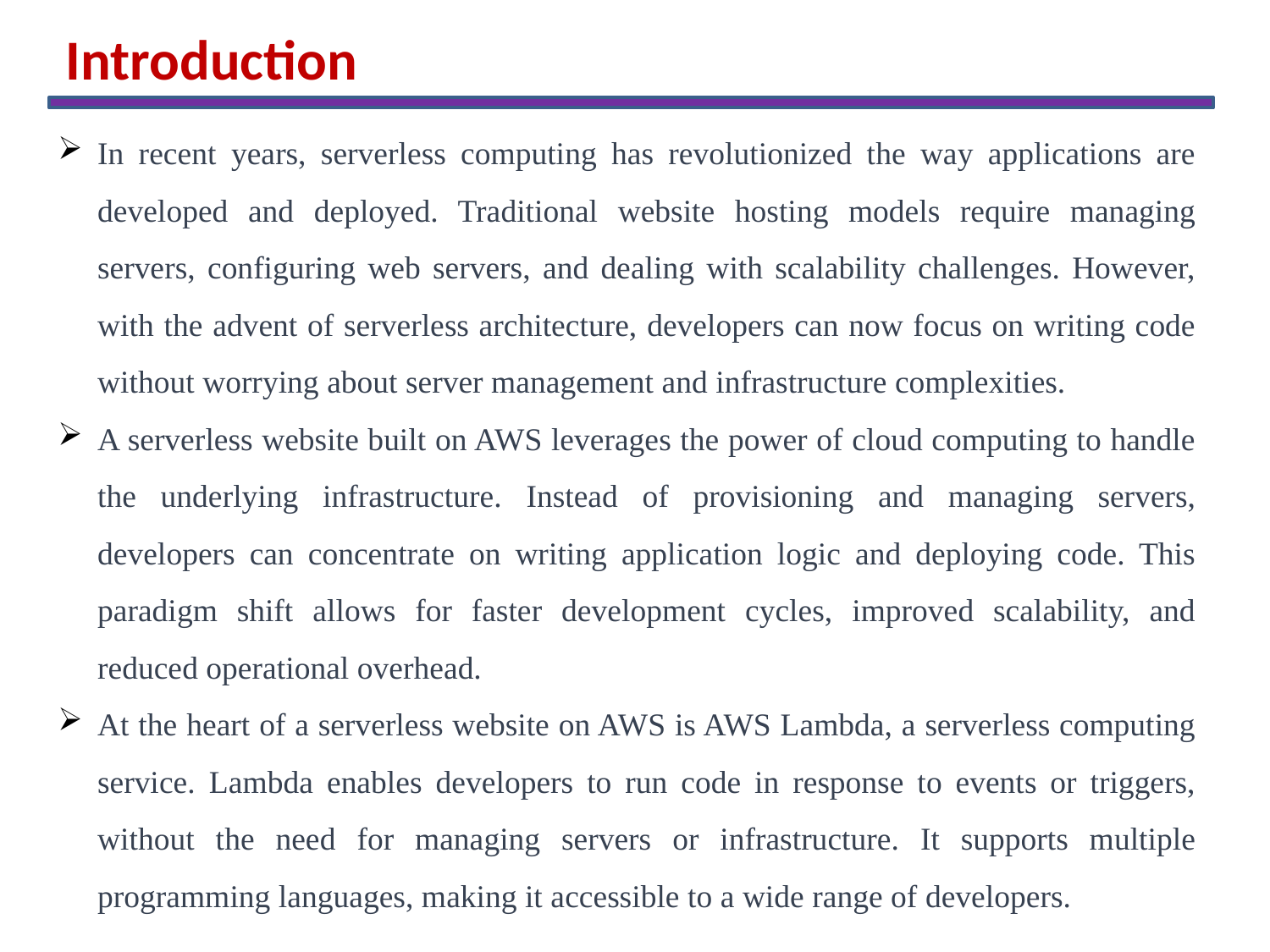

Introduction

In recent years, serverless computing has revolutionized the way applications are developed and deployed. Traditional website hosting models require managing servers, configuring web servers, and dealing with scalability challenges. However, with the advent of serverless architecture, developers can now focus on writing code without worrying about server management and infrastructure complexities.
A serverless website built on AWS leverages the power of cloud computing to handle the underlying infrastructure. Instead of provisioning and managing servers, developers can concentrate on writing application logic and deploying code. This paradigm shift allows for faster development cycles, improved scalability, and reduced operational overhead.
At the heart of a serverless website on AWS is AWS Lambda, a serverless computing service. Lambda enables developers to run code in response to events or triggers, without the need for managing servers or infrastructure. It supports multiple programming languages, making it accessible to a wide range of developers.